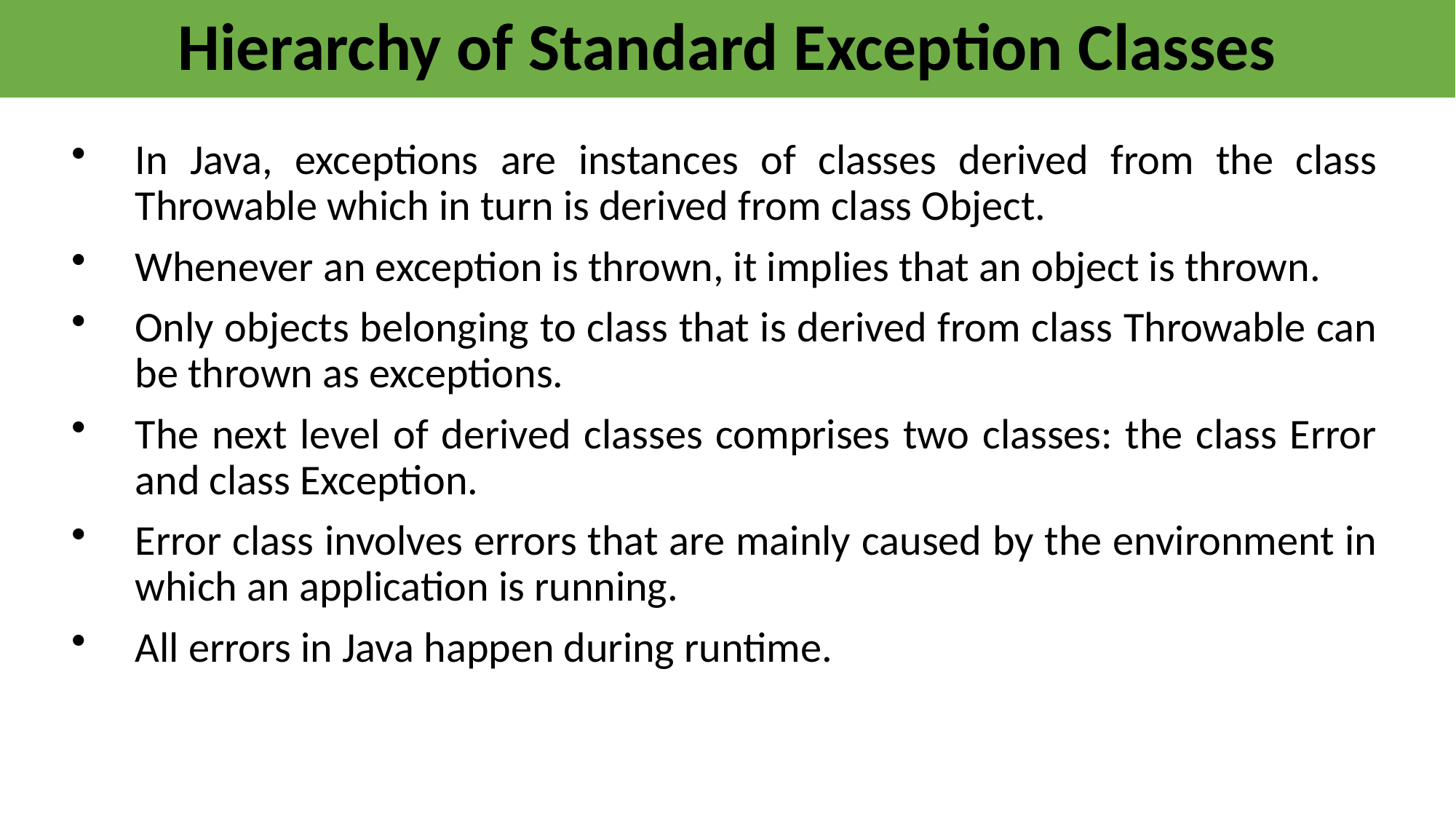

# Hierarchy of Standard Exception Classes
In Java, exceptions are instances of classes derived from the class Throwable which in turn is derived from class Object.
Whenever an exception is thrown, it implies that an object is thrown.
Only objects belonging to class that is derived from class Throwable can be thrown as exceptions.
The next level of derived classes comprises two classes: the class Error and class Exception.
Error class involves errors that are mainly caused by the environment in which an application is running.
All errors in Java happen during runtime.